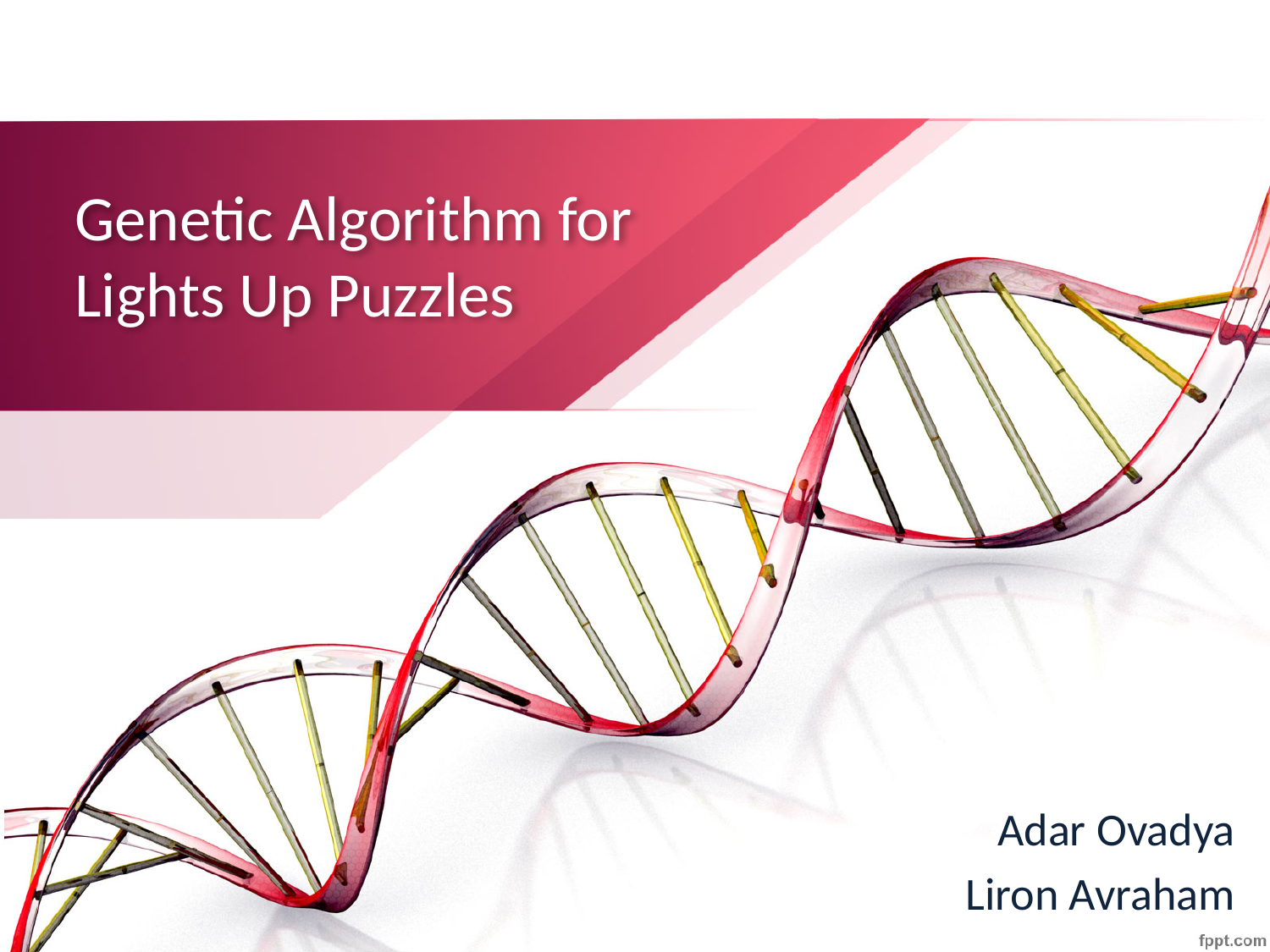

# Genetic Algorithm for Lights Up Puzzles
Adar Ovadya
Liron Avraham